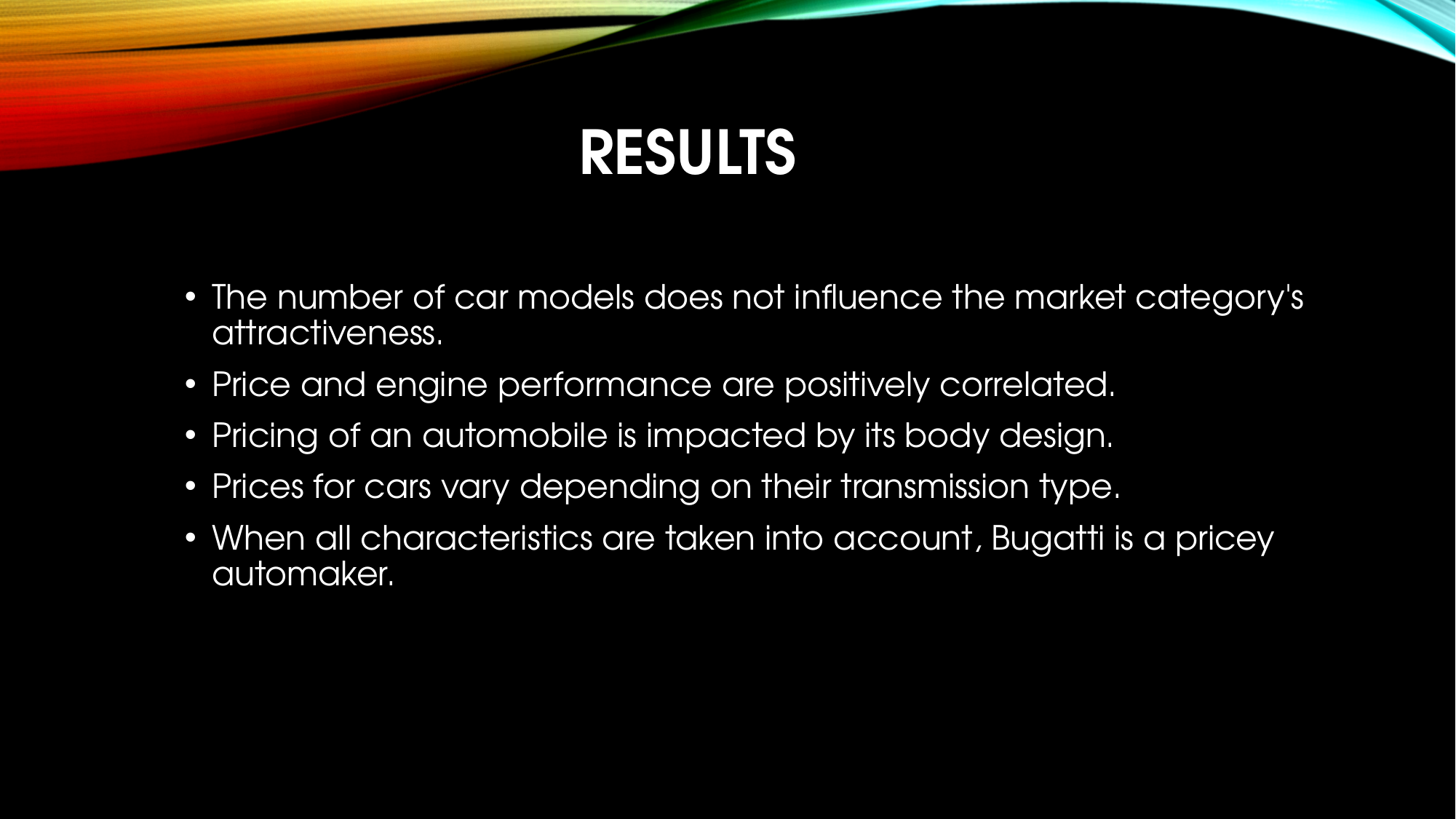

# Results
The number of car models does not influence the market category's attractiveness.
Price and engine performance are positively correlated.
Pricing of an automobile is impacted by its body design.
Prices for cars vary depending on their transmission type.
When all characteristics are taken into account, Bugatti is a pricey automaker.